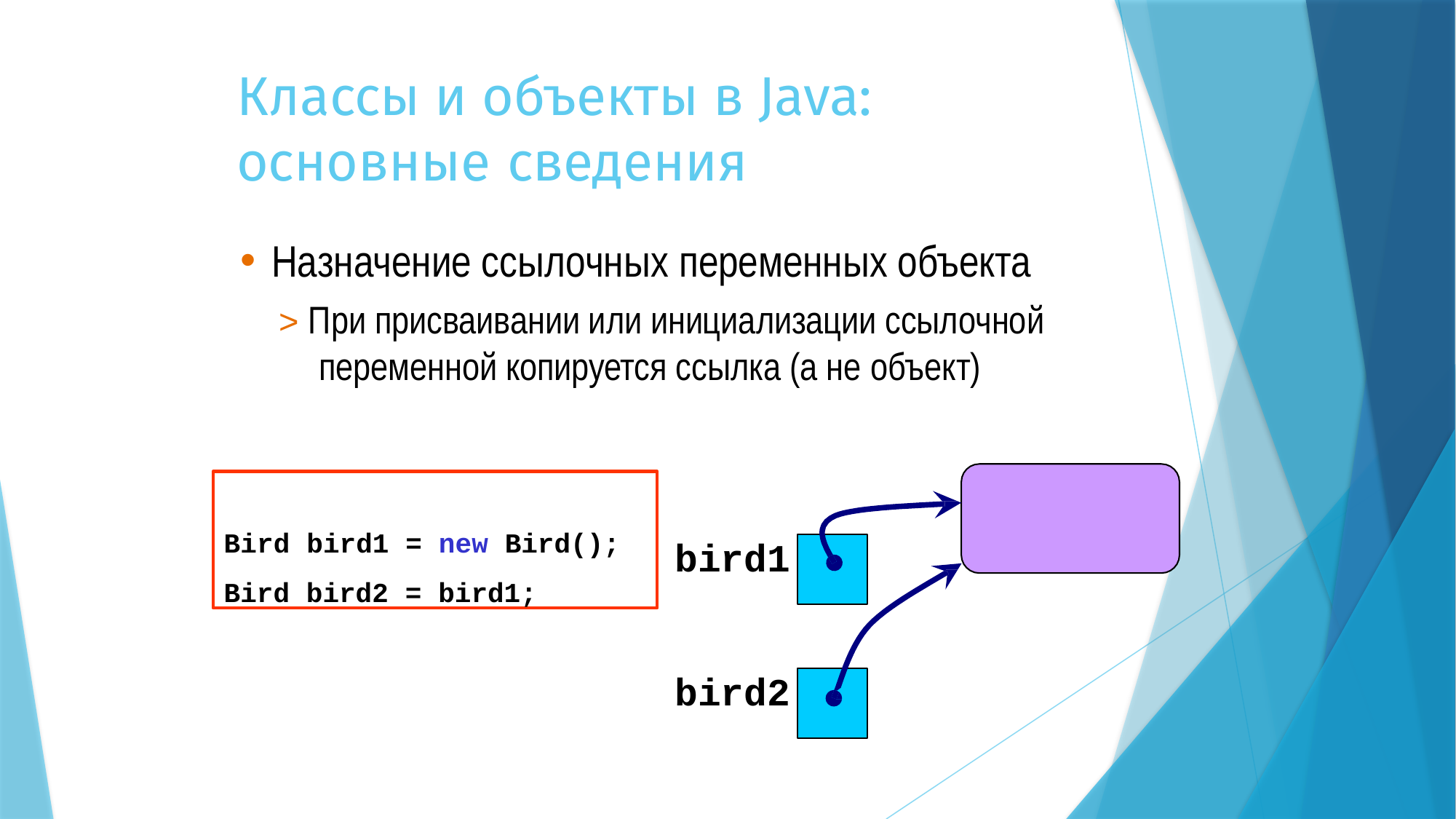

# Классы и объекты в Java: основные сведения
Назначение ссылочных переменных объекта
> При присваивании или инициализации ссылочной  переменной копируется ссылка (а не объект)

Bird bird1 = new Bird();
Bird bird2 = bird1;

bird1

bird2